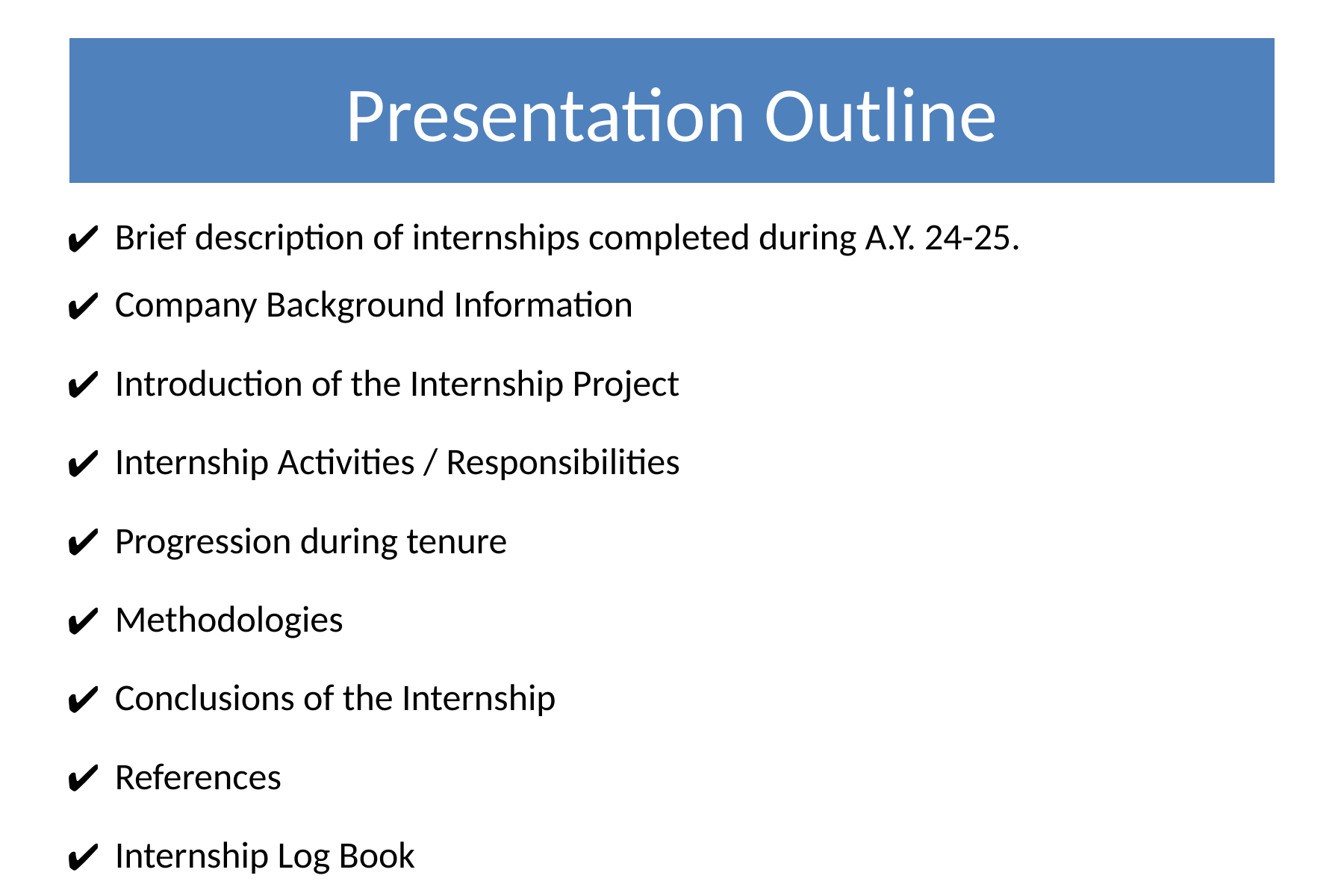

Presentation Outline
Brief description of internships completed during A.Y. 24-25.
Company Background Information
Introduction of the Internship Project
Internship Activities / Responsibilities
Progression during tenure
Methodologies
Conclusions of the Internship
References
Internship Log Book